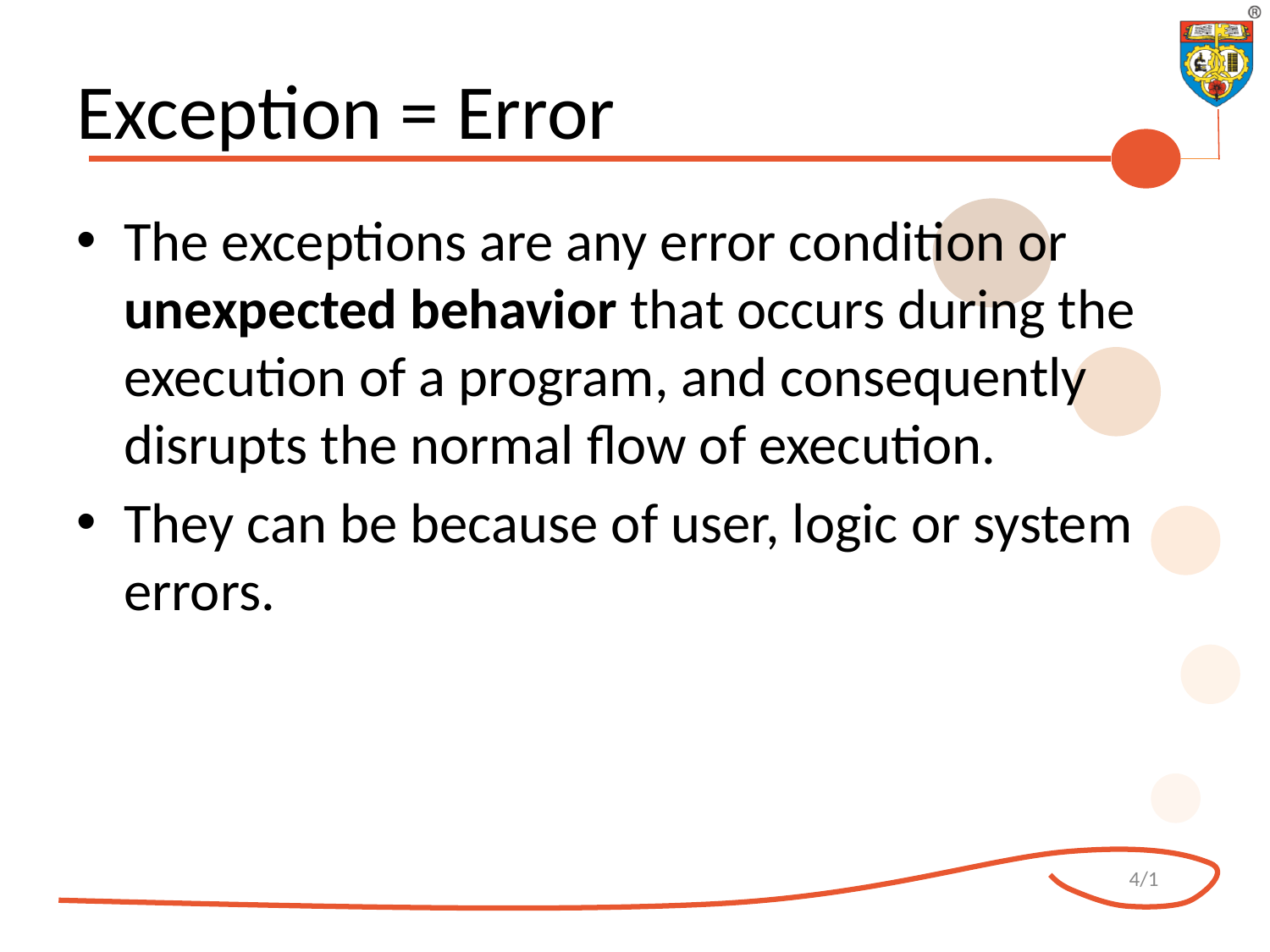

# Exception = Error
The exceptions are any error condition or unexpected behavior that occurs during the execution of a program, and consequently disrupts the normal flow of execution.
They can be because of user, logic or system errors.